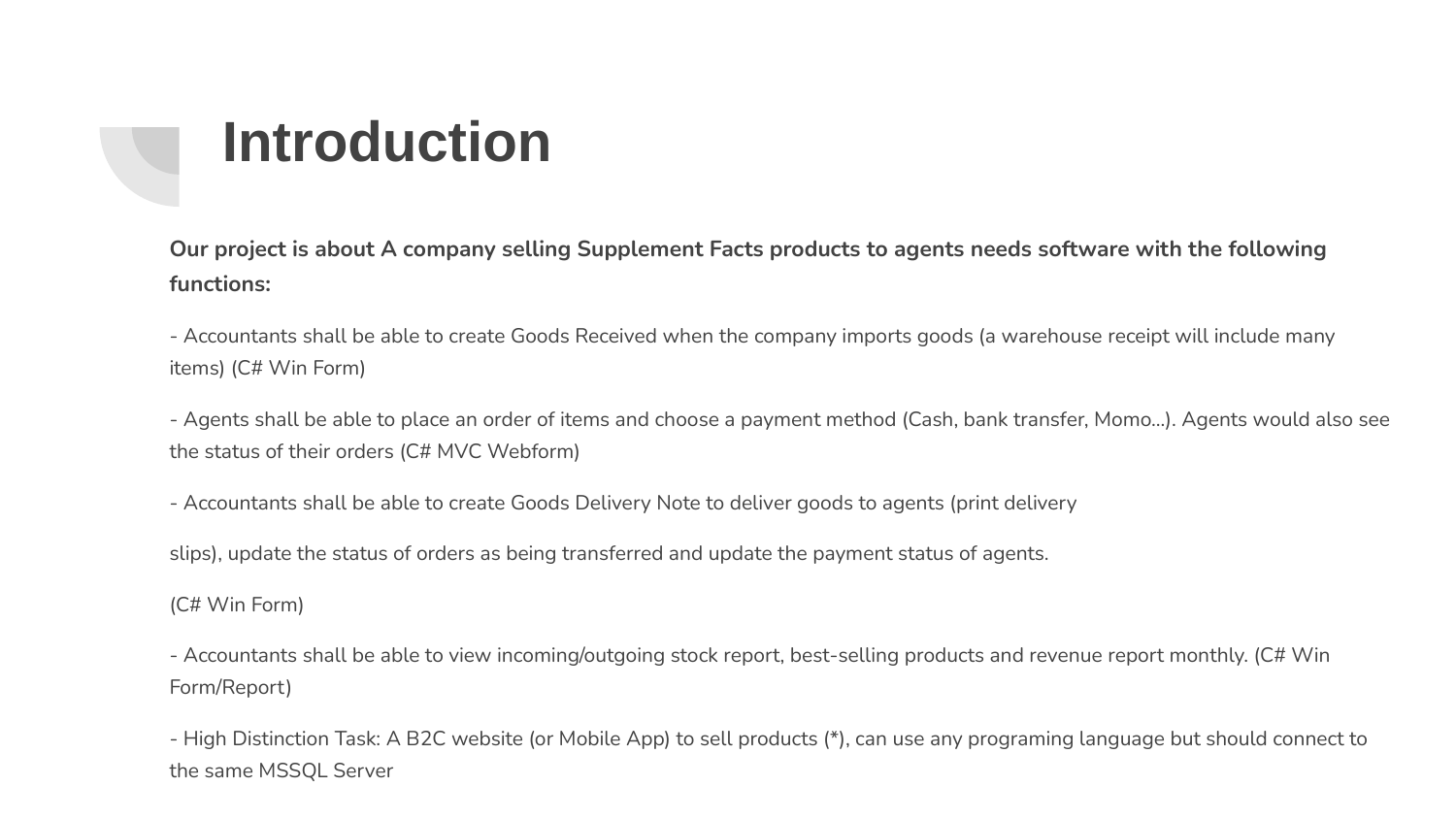

# Introduction
Our project is about A company selling Supplement Facts products to agents needs software with the following functions:
- Accountants shall be able to create Goods Received when the company imports goods (a warehouse receipt will include many items) (C# Win Form)
- Agents shall be able to place an order of items and choose a payment method (Cash, bank transfer, Momo...). Agents would also see the status of their orders (C# MVC Webform)
- Accountants shall be able to create Goods Delivery Note to deliver goods to agents (print delivery
slips), update the status of orders as being transferred and update the payment status of agents.
(C# Win Form)
- Accountants shall be able to view incoming/outgoing stock report, best-selling products and revenue report monthly. (C# Win Form/Report)
- High Distinction Task: A B2C website (or Mobile App) to sell products (*), can use any programing language but should connect to the same MSSQL Server